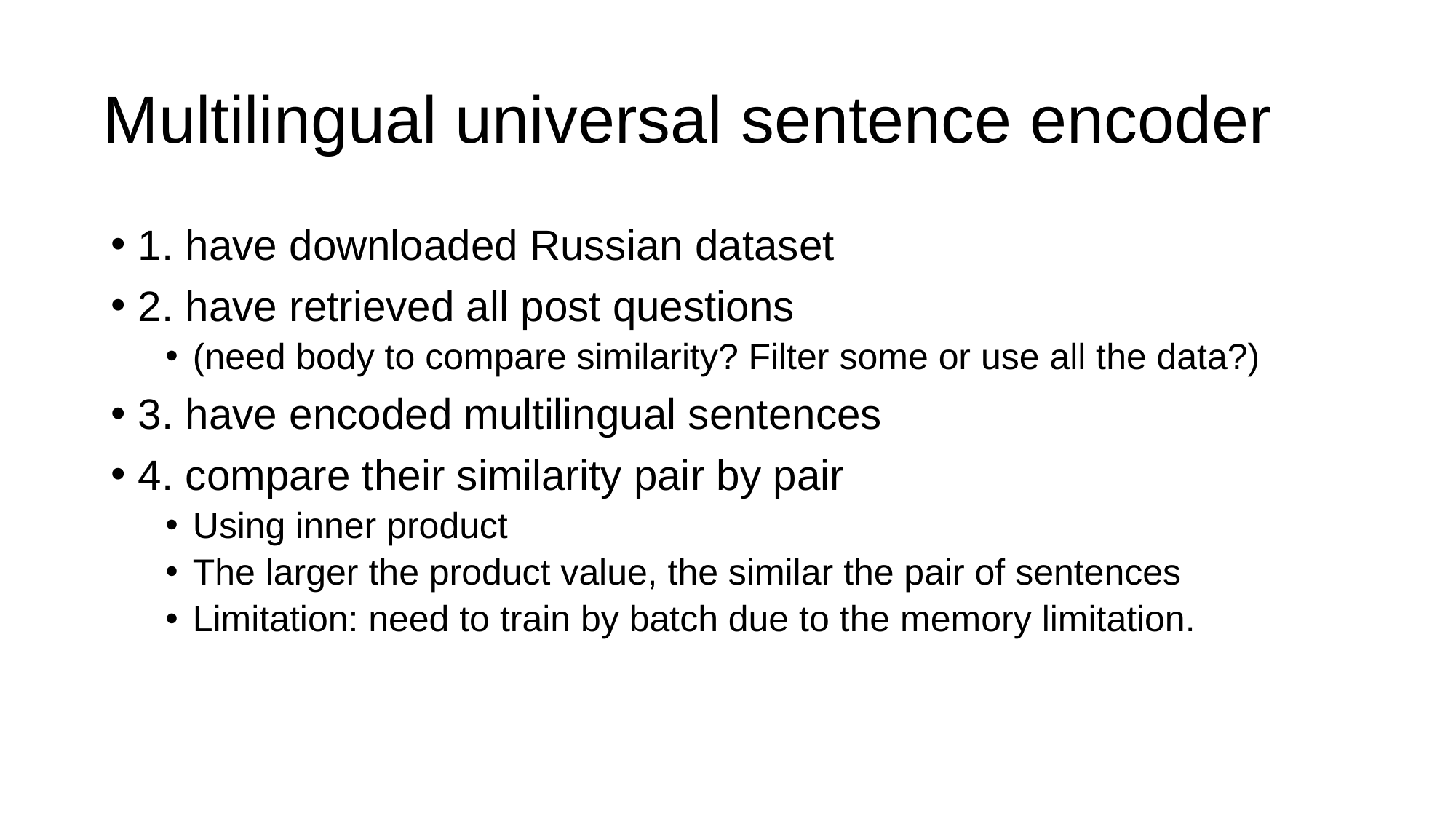

# Multilingual universal sentence encoder
1. have downloaded Russian dataset
2. have retrieved all post questions
(need body to compare similarity? Filter some or use all the data?)
3. have encoded multilingual sentences
4. compare their similarity pair by pair
Using inner product
The larger the product value, the similar the pair of sentences
Limitation: need to train by batch due to the memory limitation.